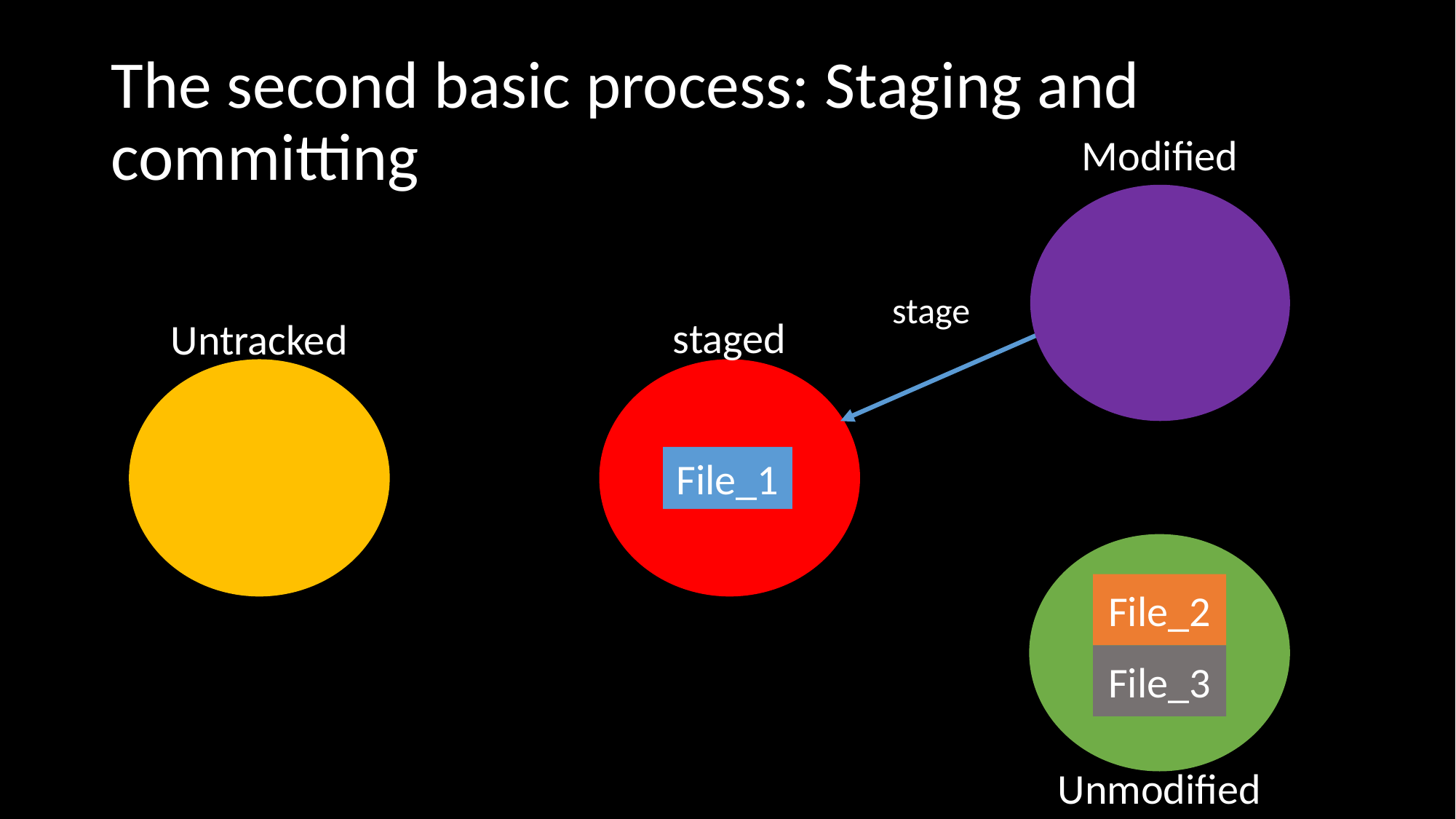

# The second basic process: Staging and committing
Modified

stage
staged

Untracked

File_1

File_2
File_3
Unmodified